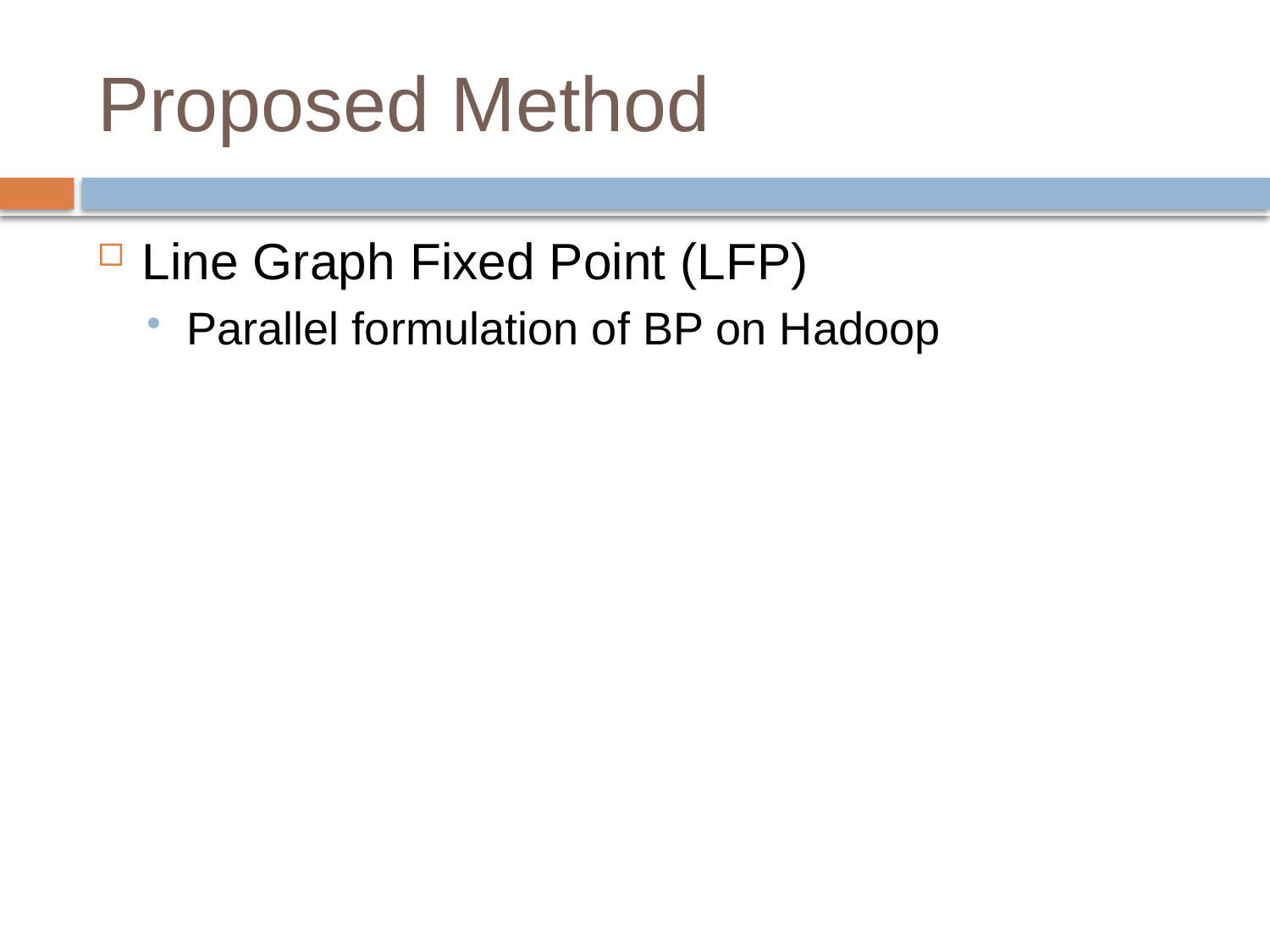

# Proposed Method
Line Graph Fixed Point (LFP)
Parallel formulation of BP on Hadoop